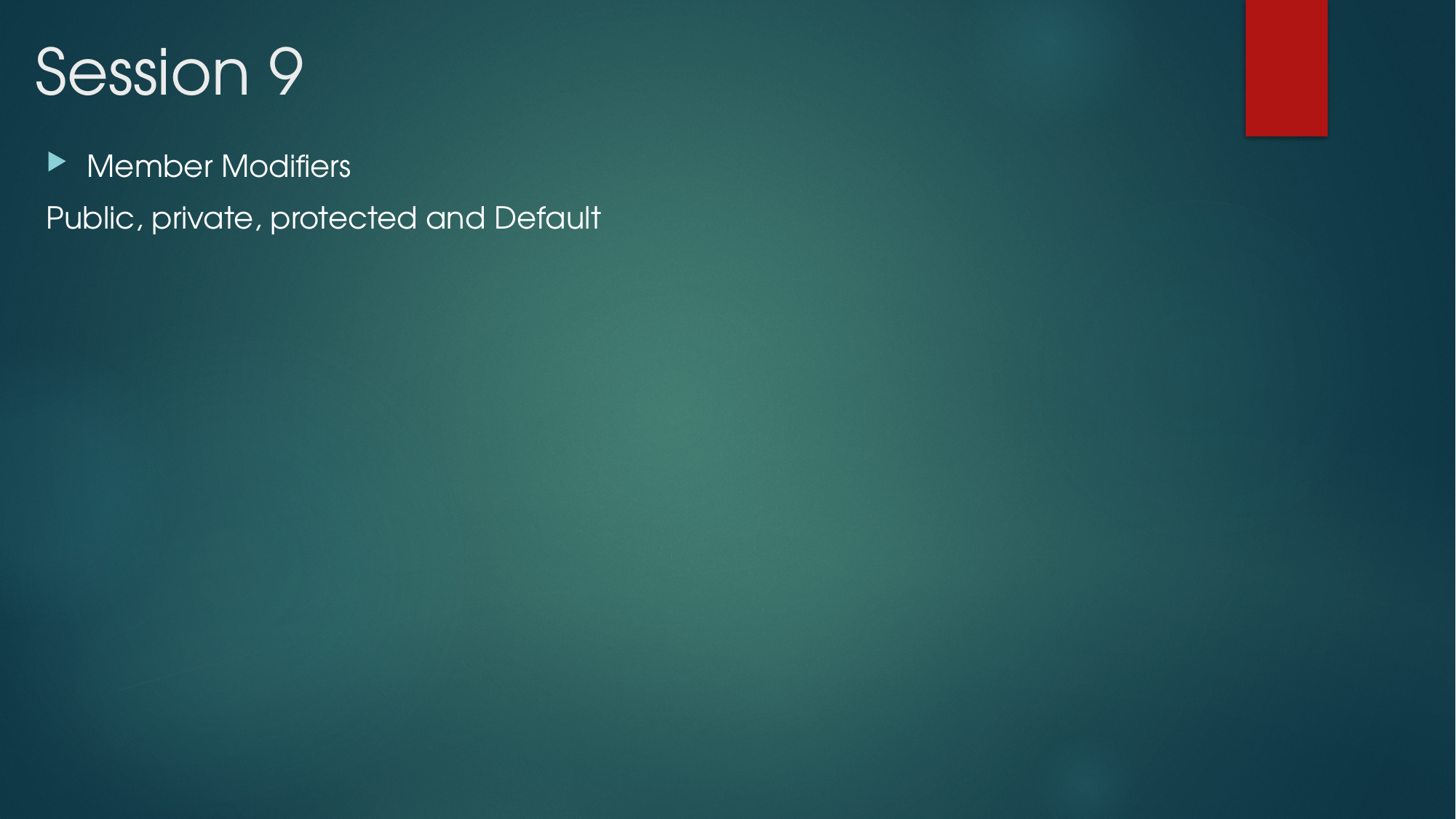

# Session 9
Member Modifiers
Public, private, protected and Default